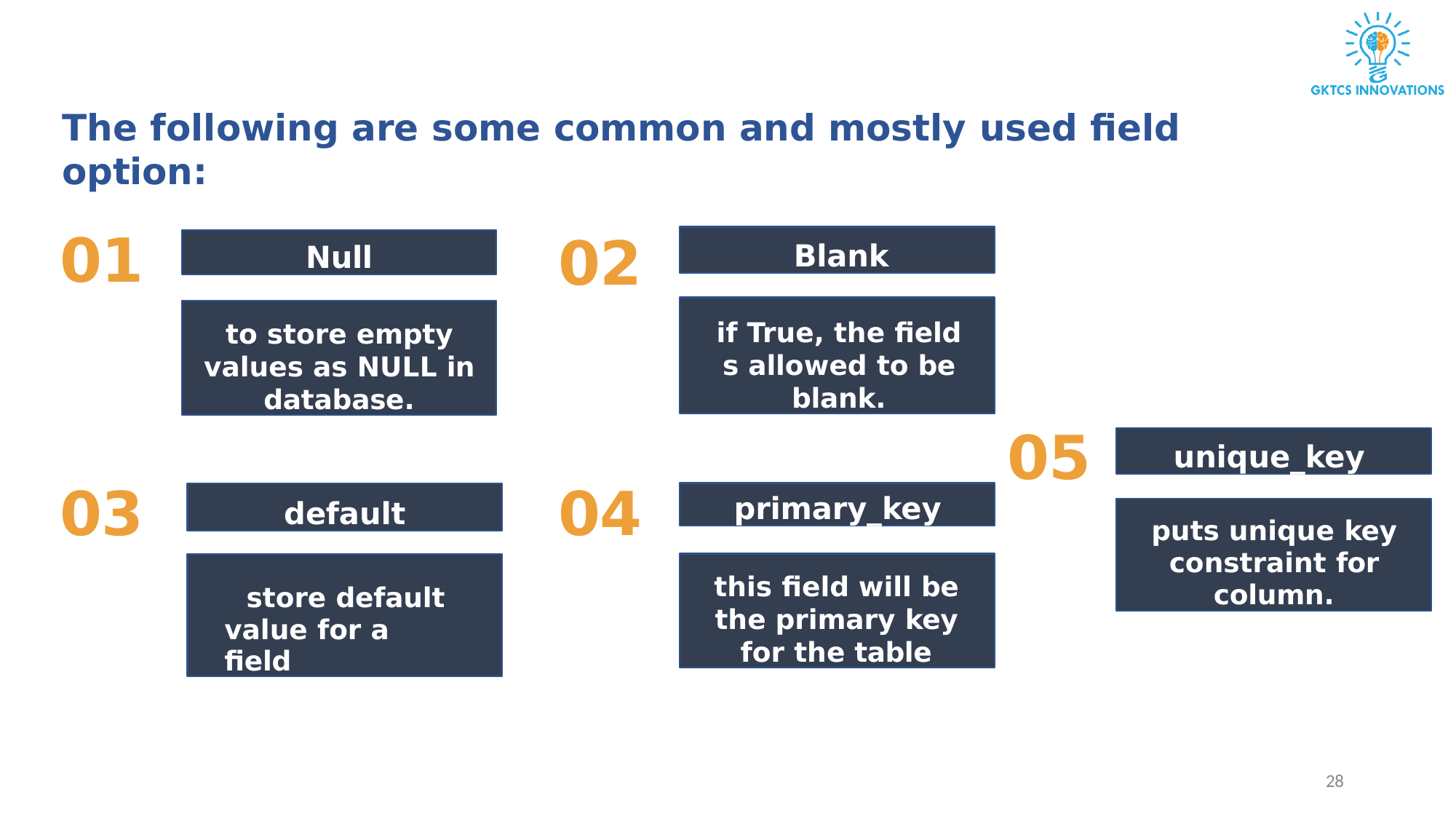

# The following are some common and mostly used field option:
01
02
Blank
Null
if True, the field s allowed to be blank.
to store empty values as NULL in database.
05
unique_key
03
04
primary_key
default
puts unique key constraint for column.
this field will be the primary key for the table
store default value for a field
28